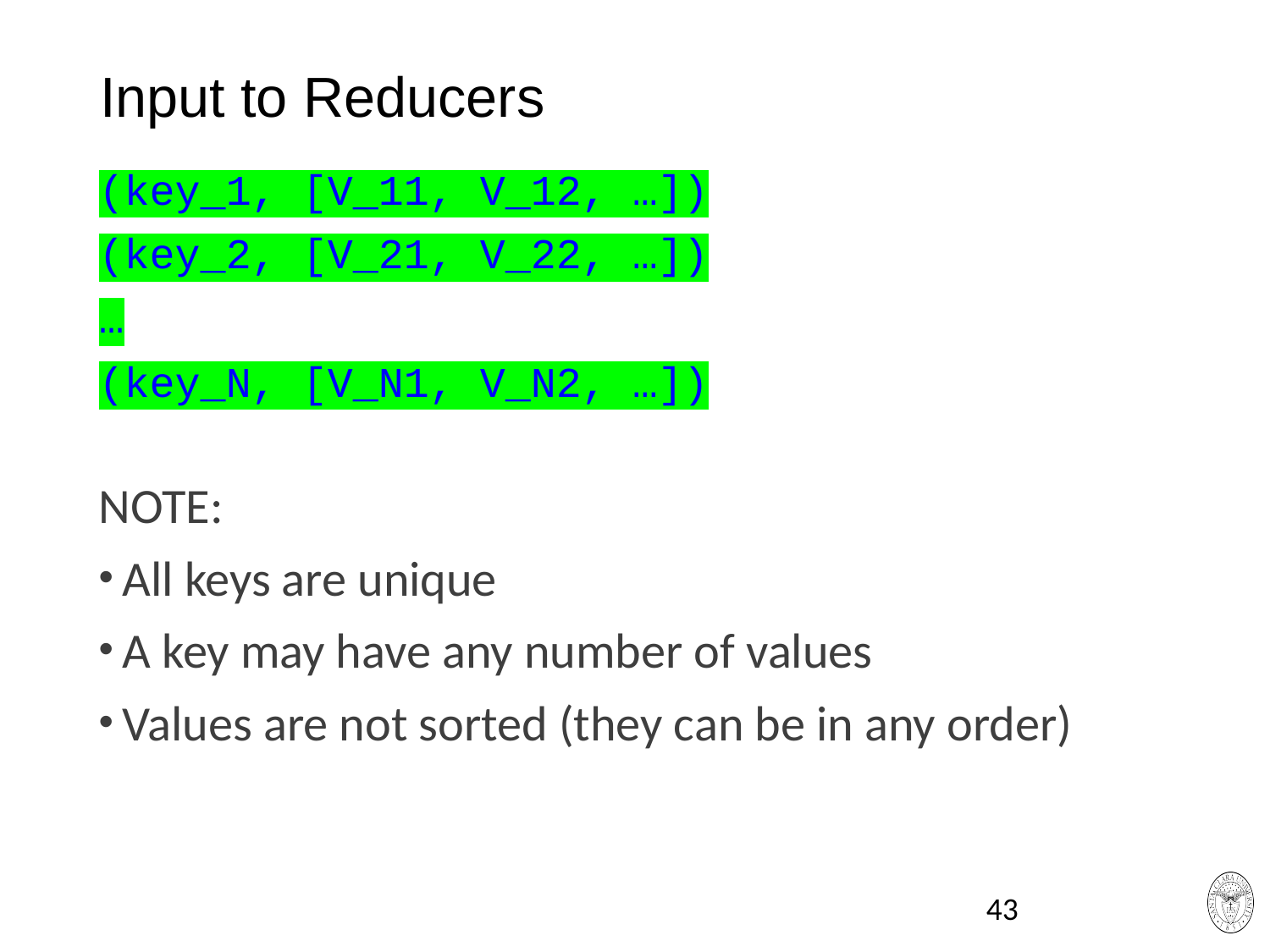

# Input to Reducers
(key_1, [V_11, V_12, …])
(key_2, [V_21, V_22, …])
…
(key_N, [V_N1, V_N2, …])

NOTE:
All keys are unique
A key may have any number of values
Values are not sorted (they can be in any order)
43